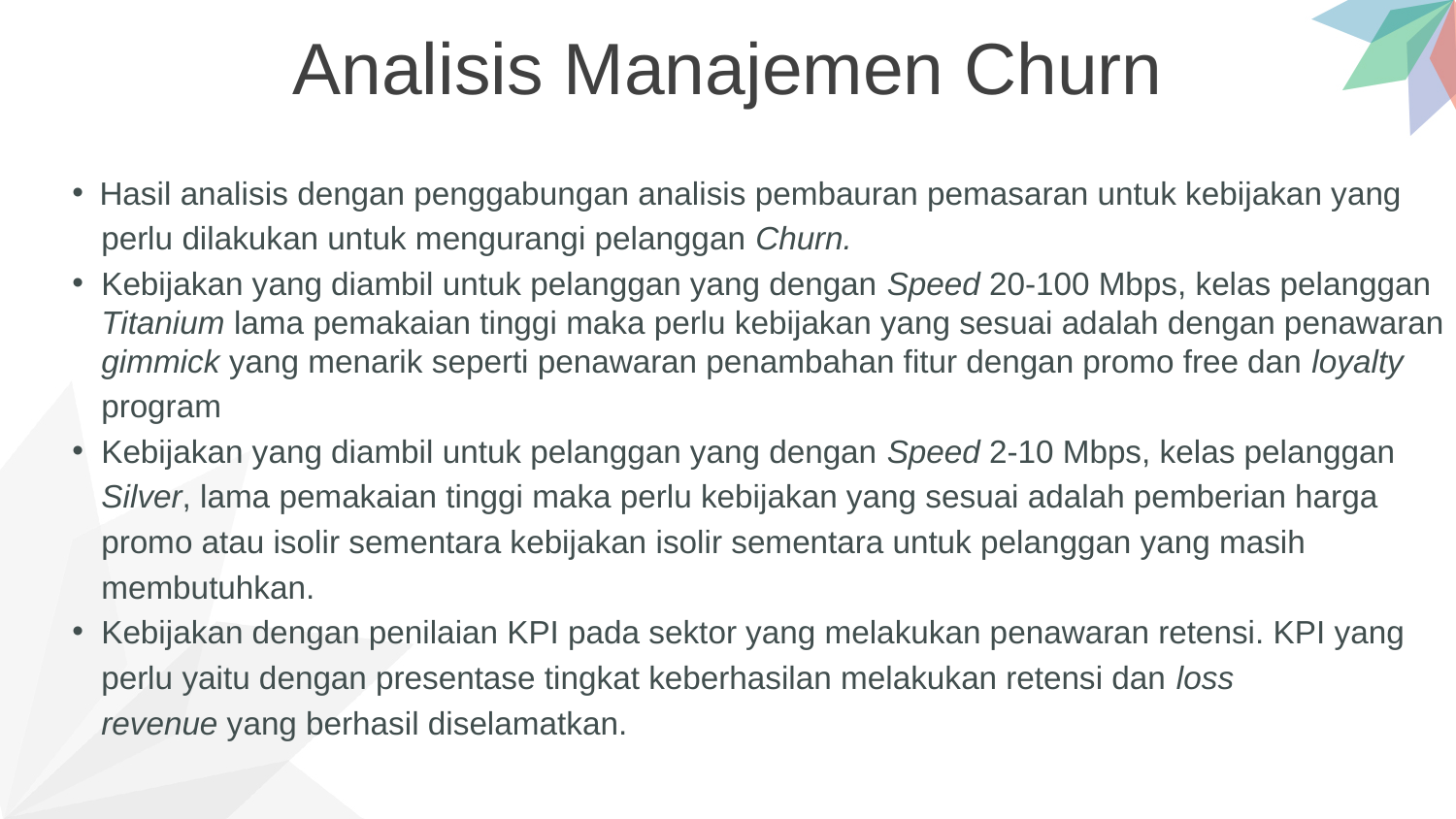

Analisis Manajemen Churn

Hasil analisis dengan penggabungan analisis pembauran pemasaran untuk kebijakan yang
perlu dilakukan untuk mengurangi pelanggan Churn.
Kebijakan yang diambil untuk pelanggan yang dengan Speed 20-100 Mbps, kelas pelanggan Titanium lama pemakaian tinggi maka perlu kebijakan yang sesuai adalah dengan penawaran gimmick yang menarik seperti penawaran penambahan fitur dengan promo free dan loyalty
program
Kebijakan yang diambil untuk pelanggan yang dengan Speed 2-10 Mbps, kelas pelanggan
Silver, lama pemakaian tinggi maka perlu kebijakan yang sesuai adalah pemberian harga
promo atau isolir sementara kebijakan isolir sementara untuk pelanggan yang masih
membutuhkan.
Kebijakan dengan penilaian KPI pada sektor yang melakukan penawaran retensi. KPI yang
perlu yaitu dengan presentase tingkat keberhasilan melakukan retensi dan loss
revenue yang berhasil diselamatkan.